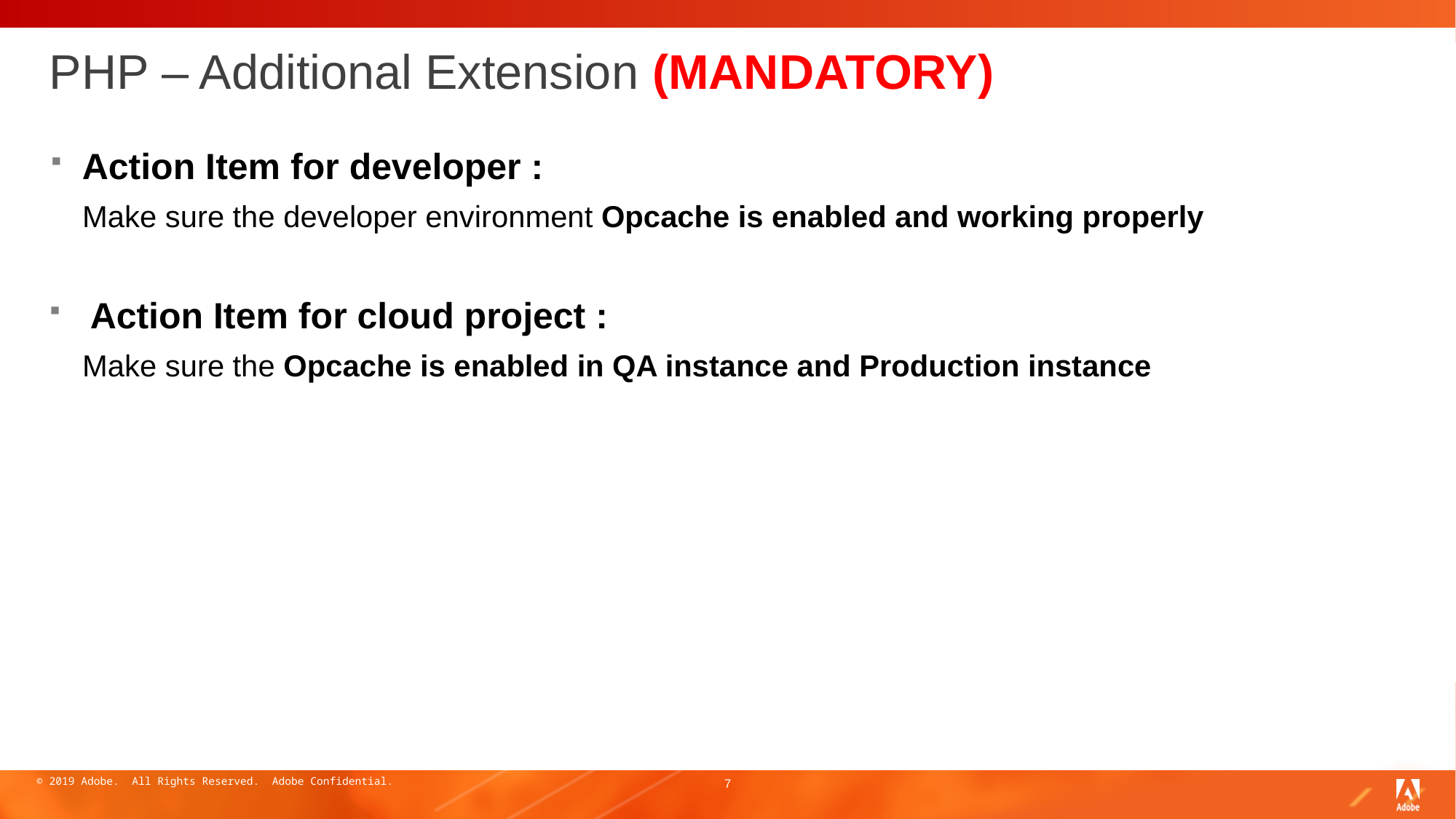

# PHP – Additional Extension (MANDATORY)
Action Item for developer :
Make sure the developer environment Opcache is enabled and working properly

Action Item for cloud project :
Make sure the Opcache is enabled in QA instance and Production instance
7